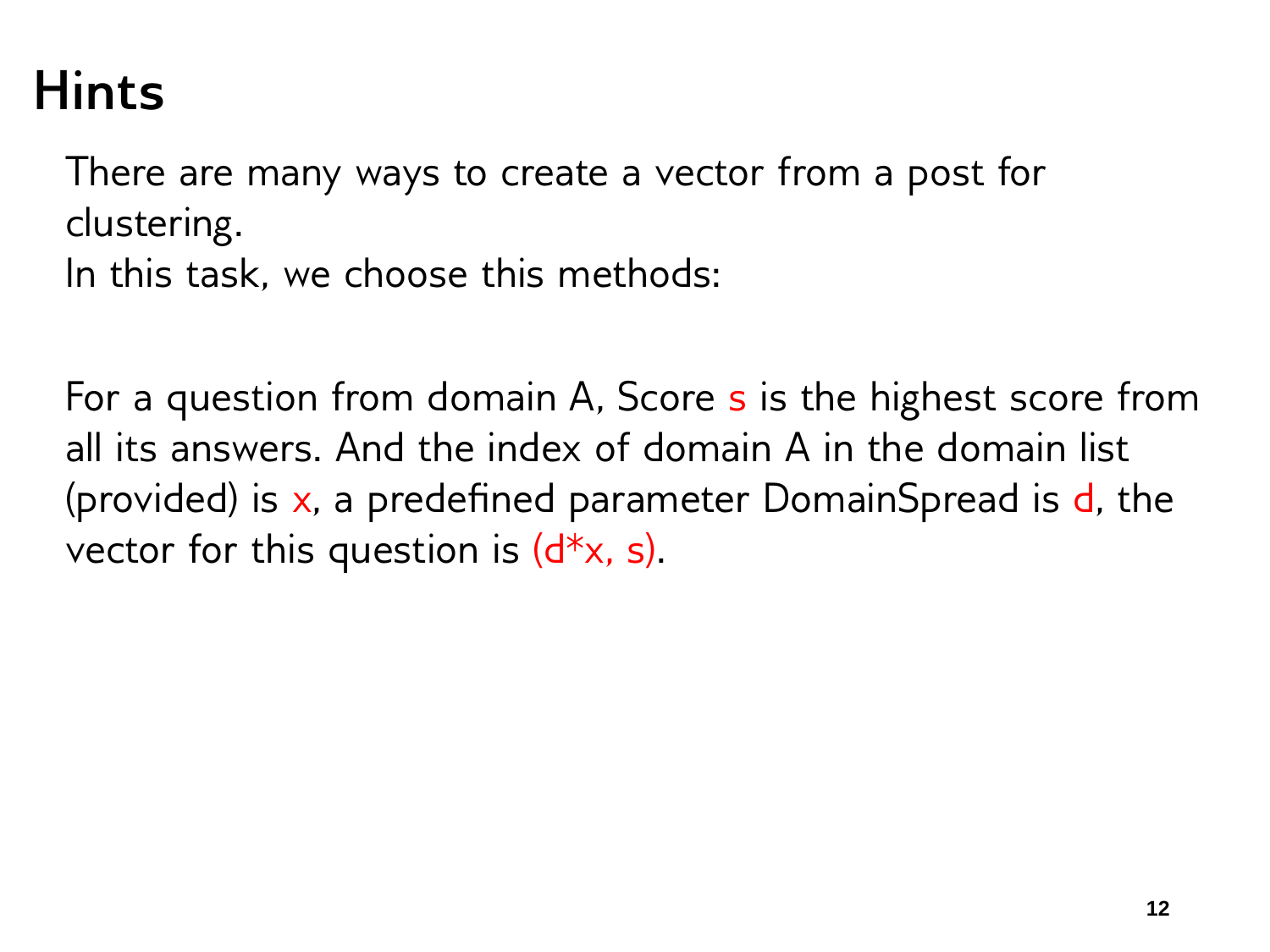

# Hints
There are many ways to create a vector from a post for clustering.
In this task, we choose this methods:
For a question from domain A, Score s is the highest score from all its answers. And the index of domain A in the domain list (provided) is x, a predefined parameter DomainSpread is d, the vector for this question is (d*x, s).

12